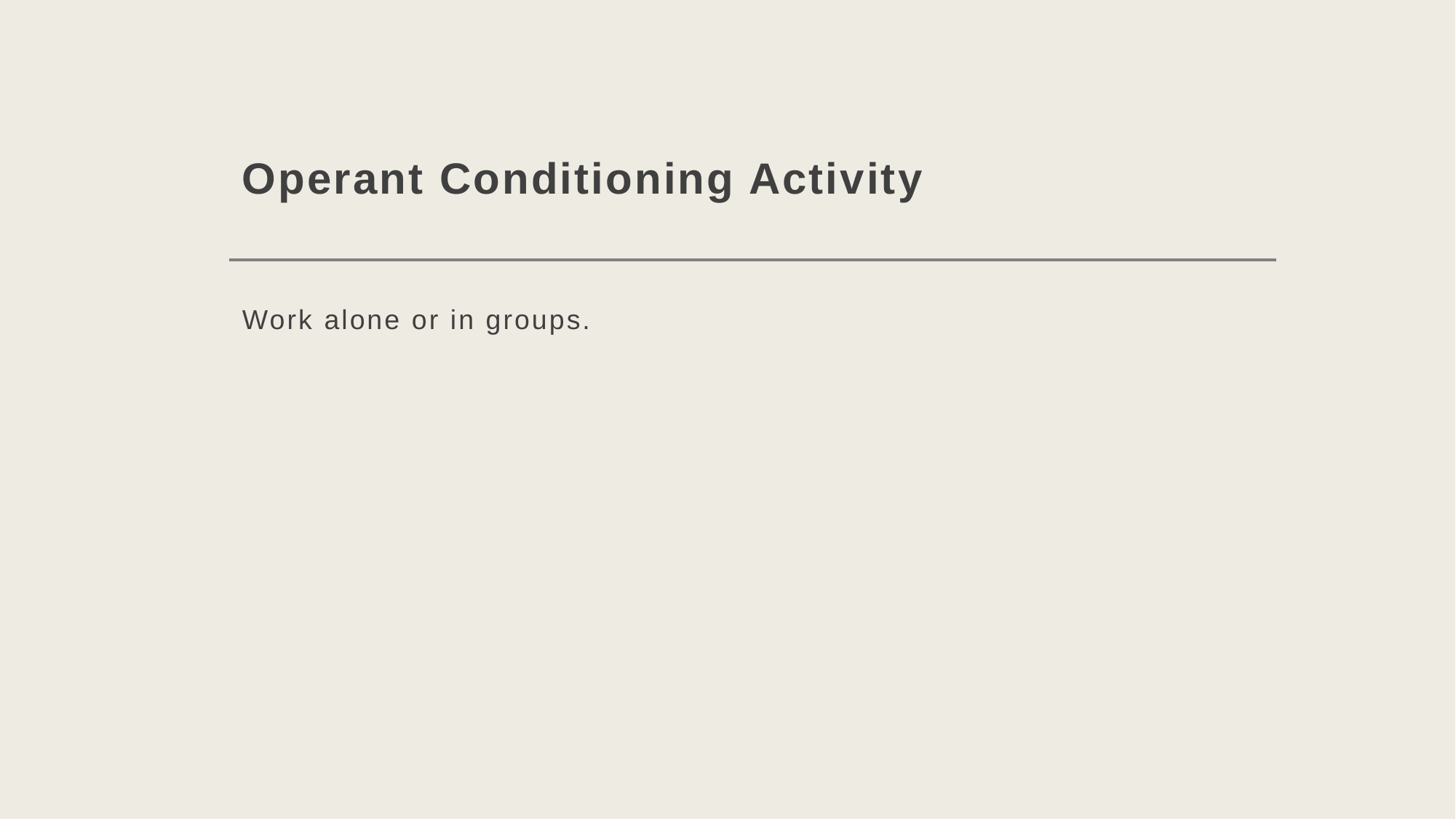

# Operant Conditioning Activity
Work alone or in groups.